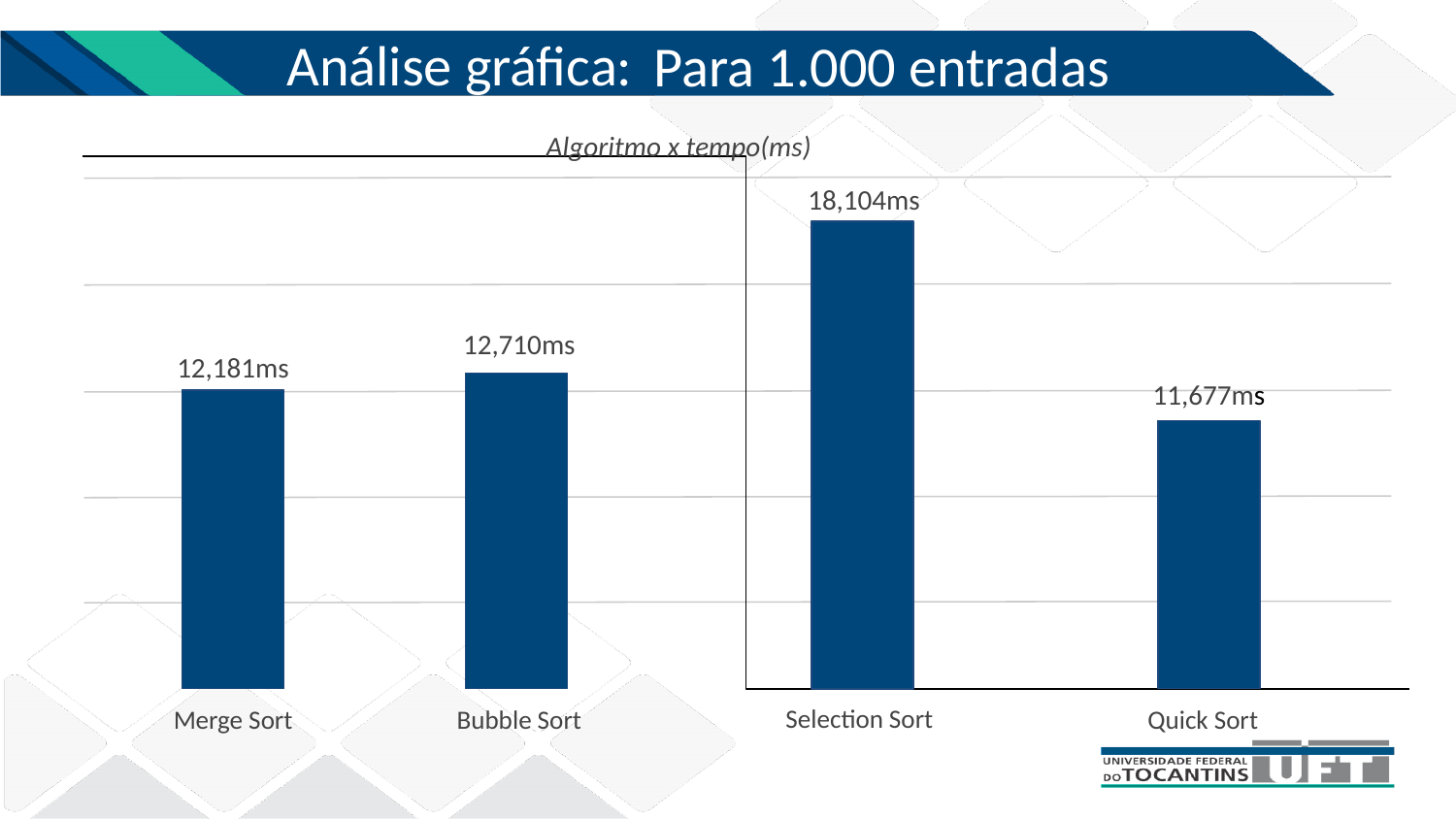

Para 1.000 entradas
Análise gráfica:

Algoritmo x tempo(ms)
18,104ms

12,710ms

12,181ms
11,677ms

  Quick Sort
 Selection Sort
Merge Sort
Bubble Sort